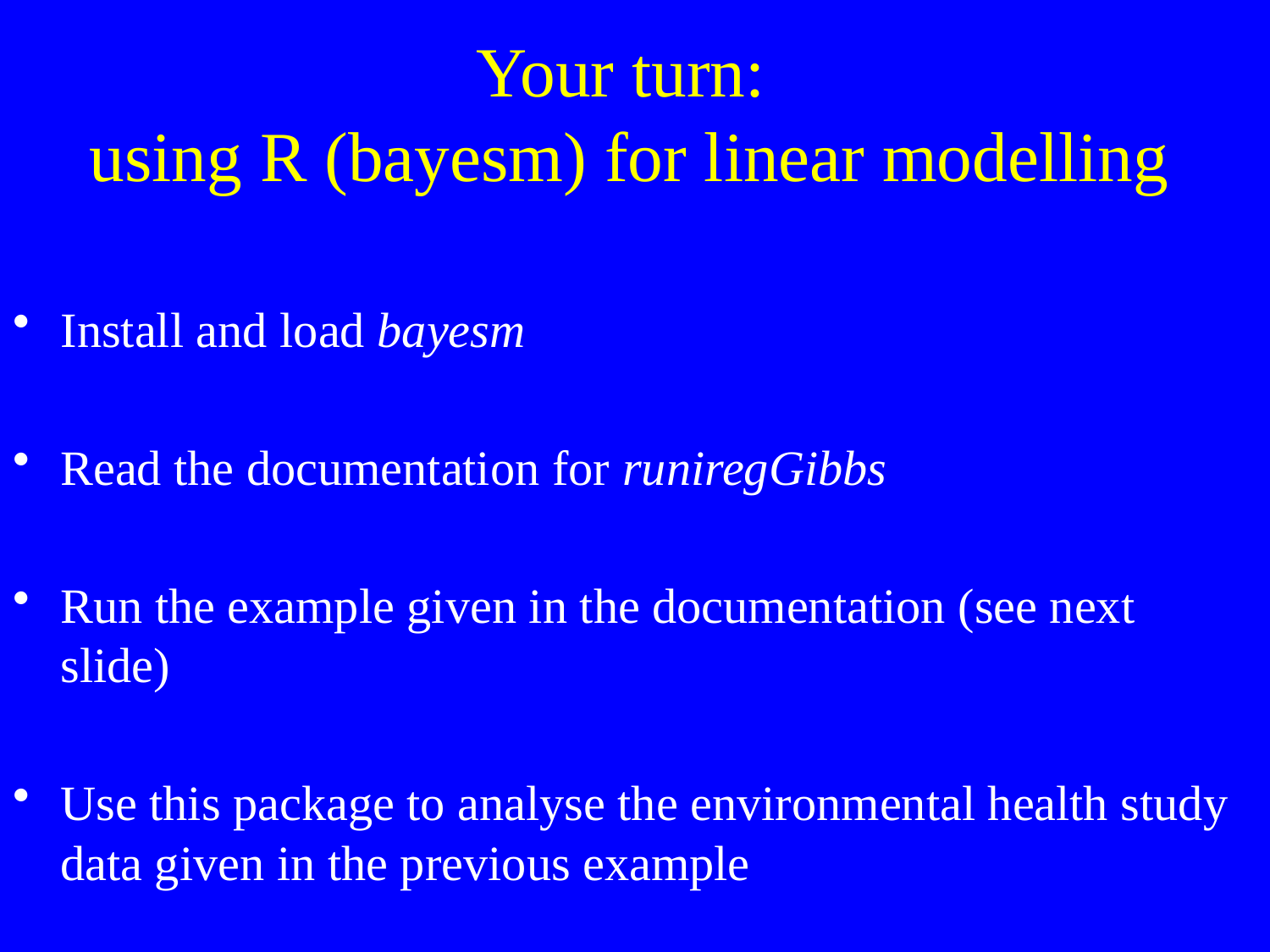

# Your turn: using R (bayesm) for linear modelling

Install and load bayesm

Read the documentation for runiregGibbs

Run the example given in the documentation (see next slide)

Use this package to analyse the environmental health study data given in the previous example